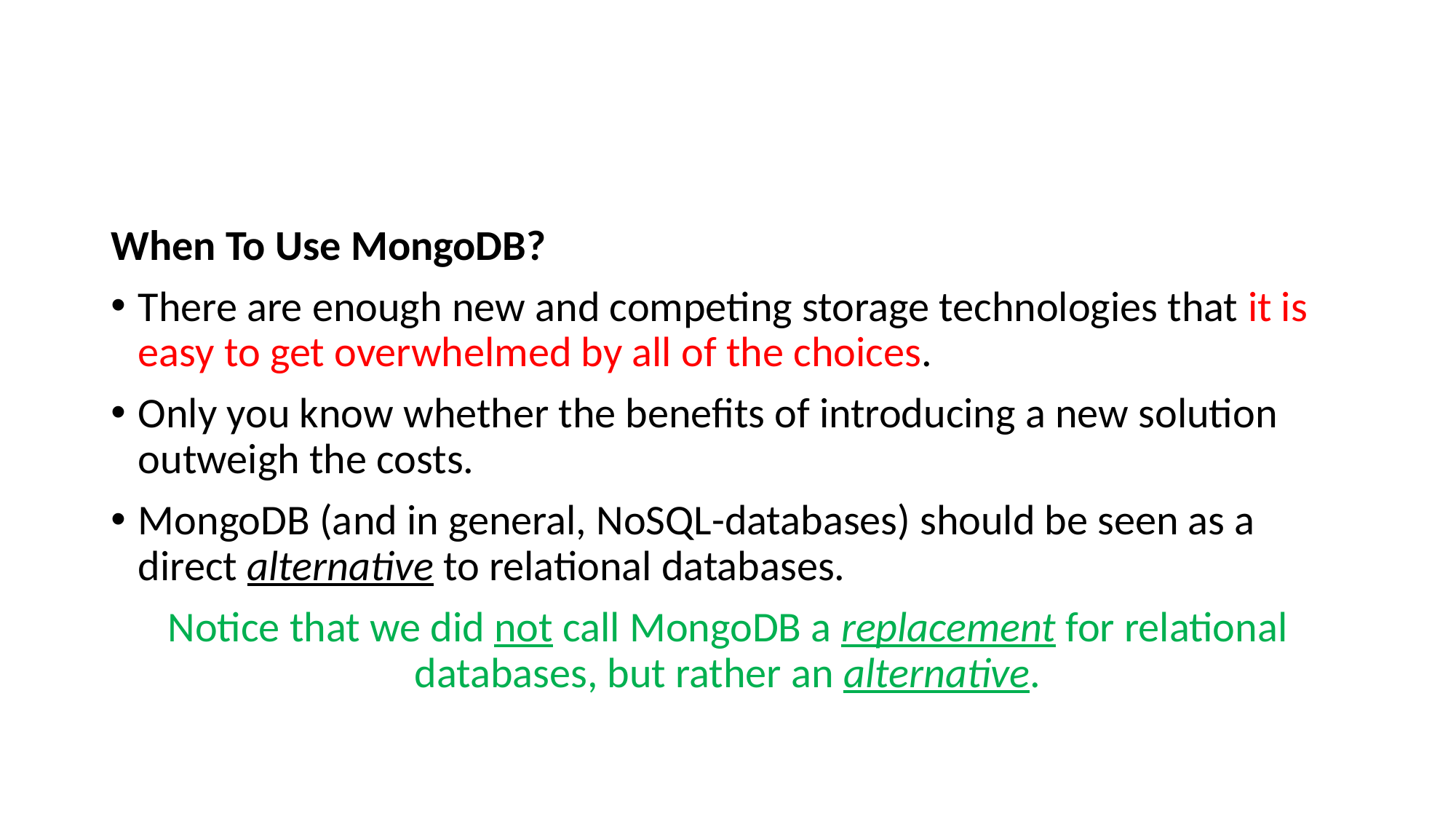

#
When To Use MongoDB?
There are enough new and competing storage technologies that it is easy to get overwhelmed by all of the choices.
Only you know whether the benefits of introducing a new solution outweigh the costs.
MongoDB (and in general, NoSQL-databases) should be seen as a direct alternative to relational databases.
Notice that we did not call MongoDB a replacement for relational databases, but rather an alternative.